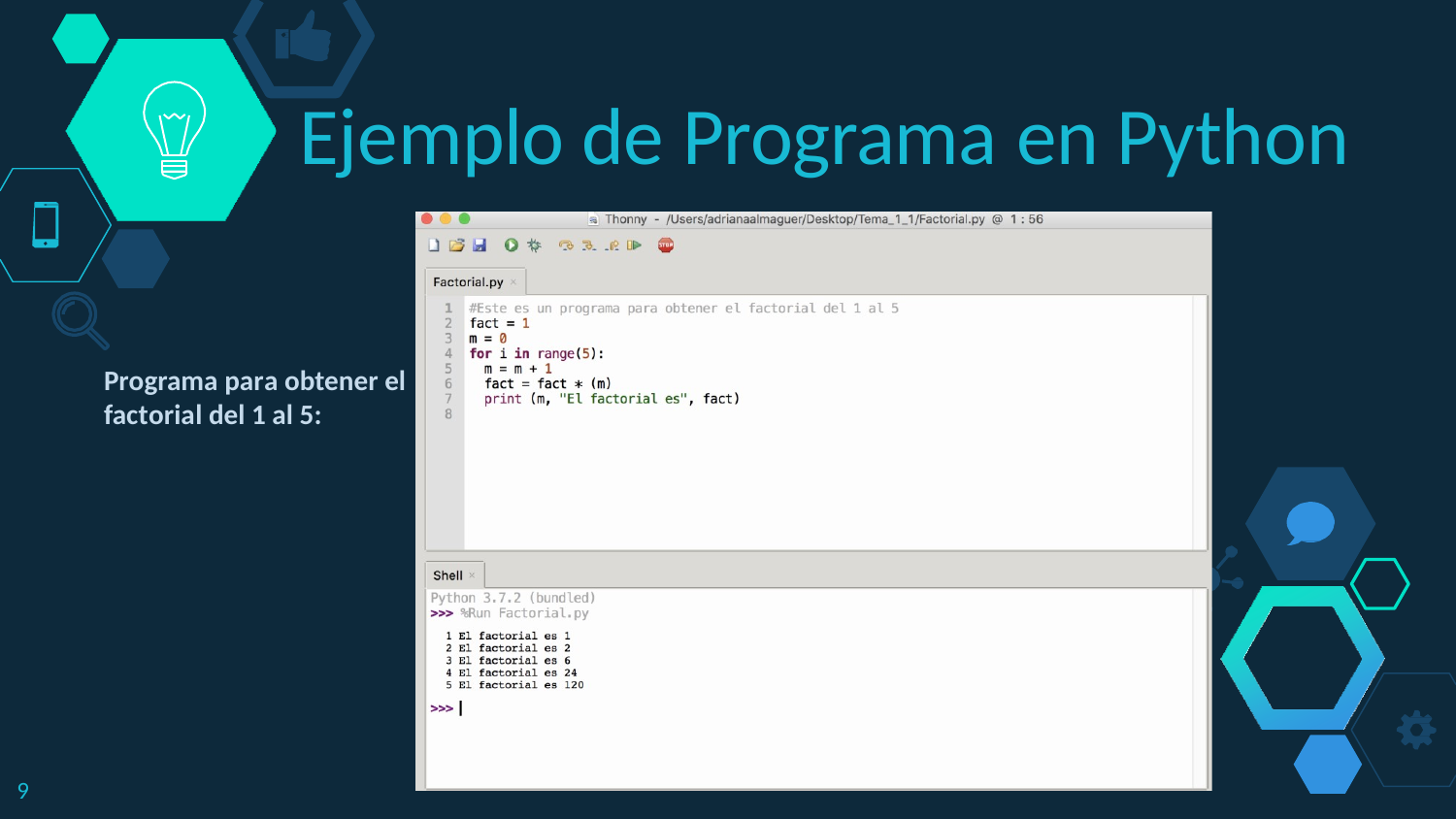

Ejemplo de Programa en Python

Programa para obtener el
factorial del 1 al 5:

9